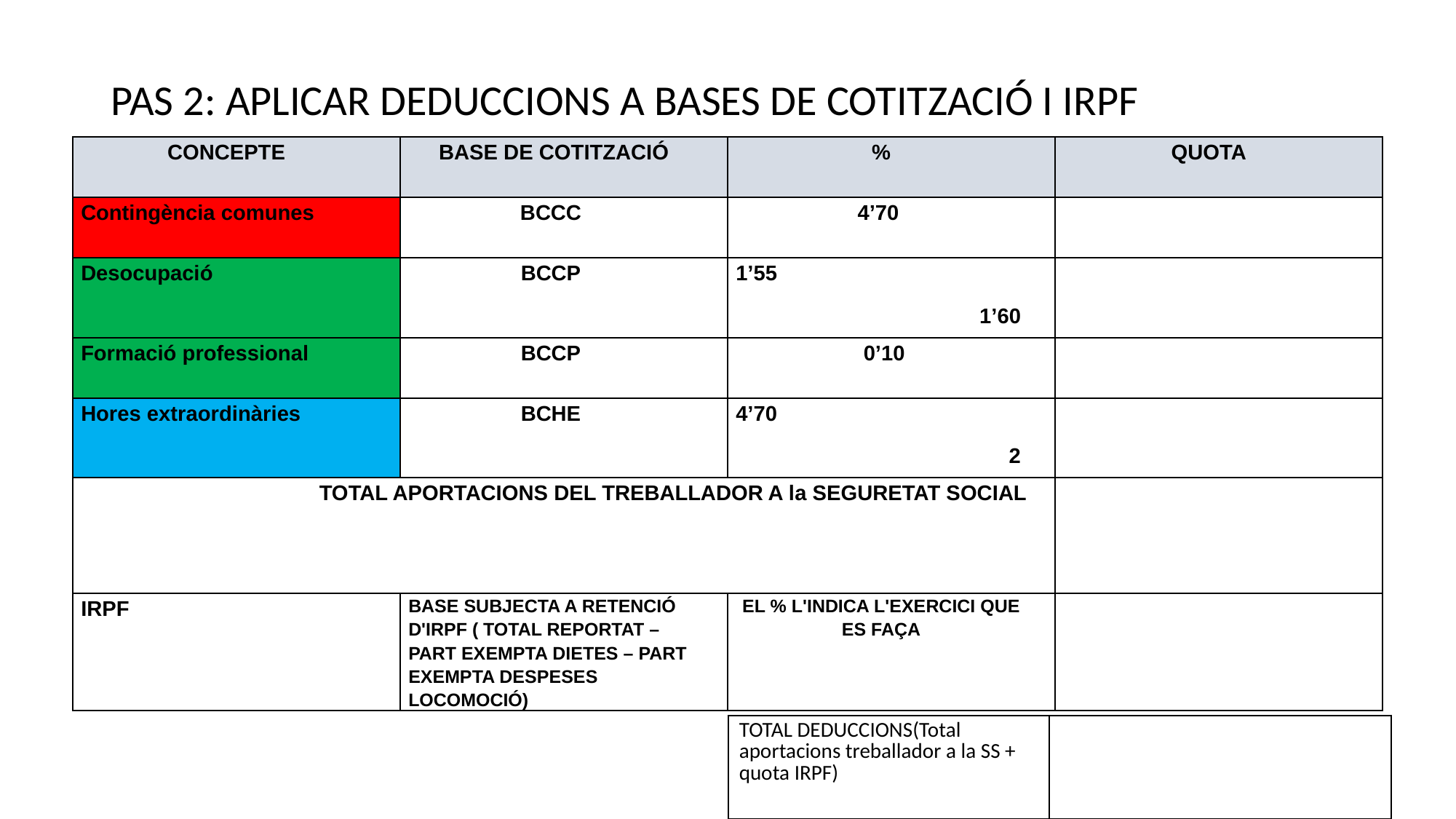

# PAS 2: APLICAR DEDUCCIONS A BASES DE COTITZACIÓ I IRPF

| CONCEPTE | BASE DE COTITZACIÓ | % | QUOTA |
| --- | --- | --- | --- |
| Contingència comunes | BCCC | 4’70 |  |
| Desocupació | BCCP | 1’55 1’60 |  |
| Formació professional | BCCP | 0’10 |  |
| Hores extraordinàries | BCHE | 4’70 2 |  |
| TOTAL APORTACIONS DEL TREBALLADOR A la SEGURETAT SOCIAL |  |  |  |
| IRPF | BASE SUBJECTA A RETENCIÓ D'IRPF ( TOTAL REPORTAT – PART EXEMPTA DIETES – PART EXEMPTA DESPESES LOCOMOCIÓ) | EL % L'INDICA L'EXERCICI QUE ES FAÇA |  |
| TOTAL DEDUCCIONS(Total aportacions treballador a la SS + quota IRPF) |  |
| --- | --- |